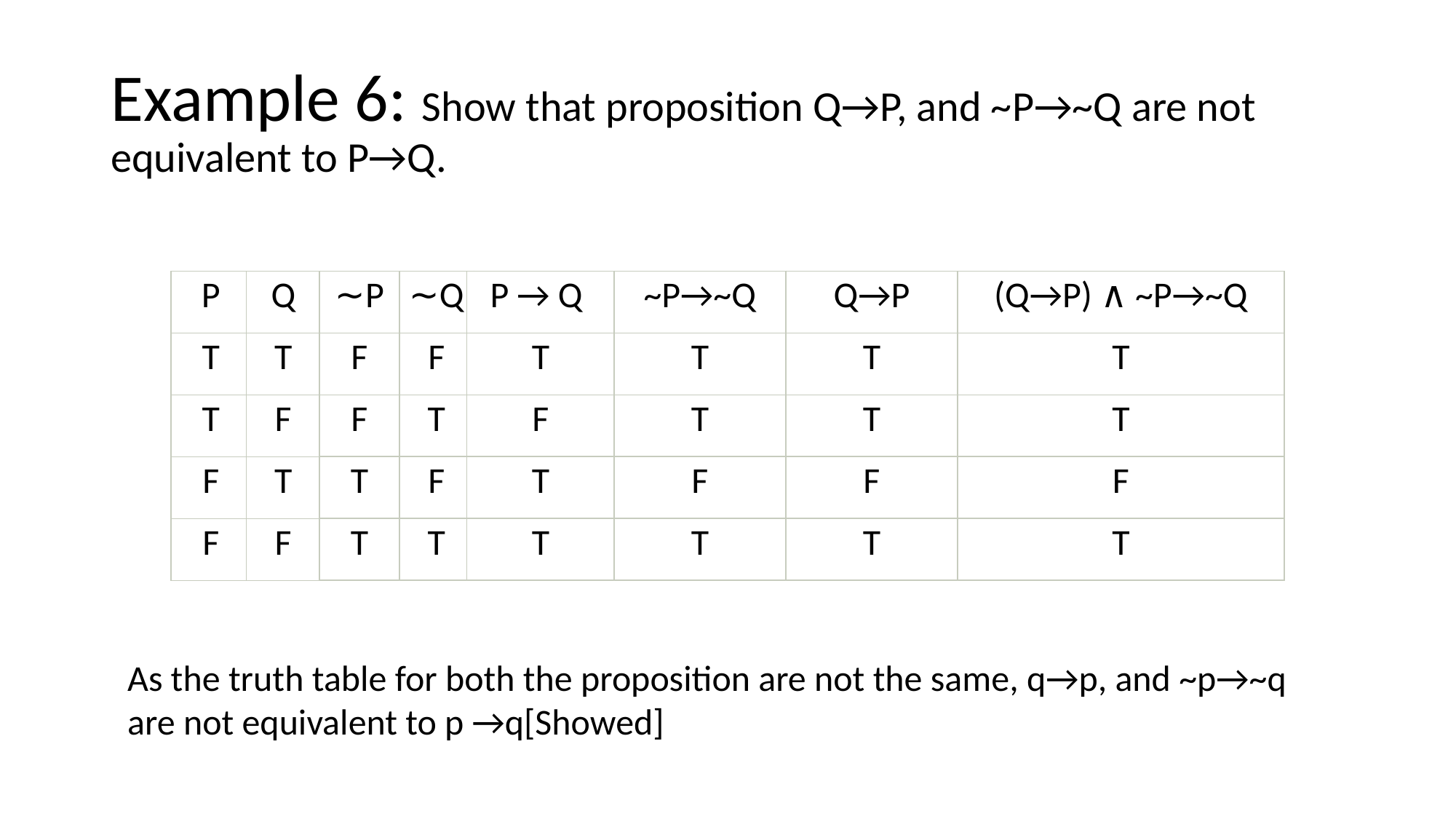

# Example 6: Show that proposition Q→P, and ~P→~Q are not equivalent to P→Q.
| ∼P |
| --- |
| F |
| F |
| T |
| T |
| ∼Q |
| --- |
| F |
| T |
| F |
| T |
| P → Q |
| --- |
| T |
| F |
| T |
| T |
| ~P→~Q |
| --- |
| T |
| T |
| F |
| T |
| Q→P |
| --- |
| T |
| T |
| F |
| T |
| (Q→P) ∧ ~P→~Q |
| --- |
| T |
| T |
| F |
| T |
| P |
| --- |
| T |
| T |
| F |
| F |
| Q |
| --- |
| T |
| F |
| T |
| F |
As the truth table for both the proposition are not the same, q→p, and ~p→~q are not equivalent to p →q[Showed]